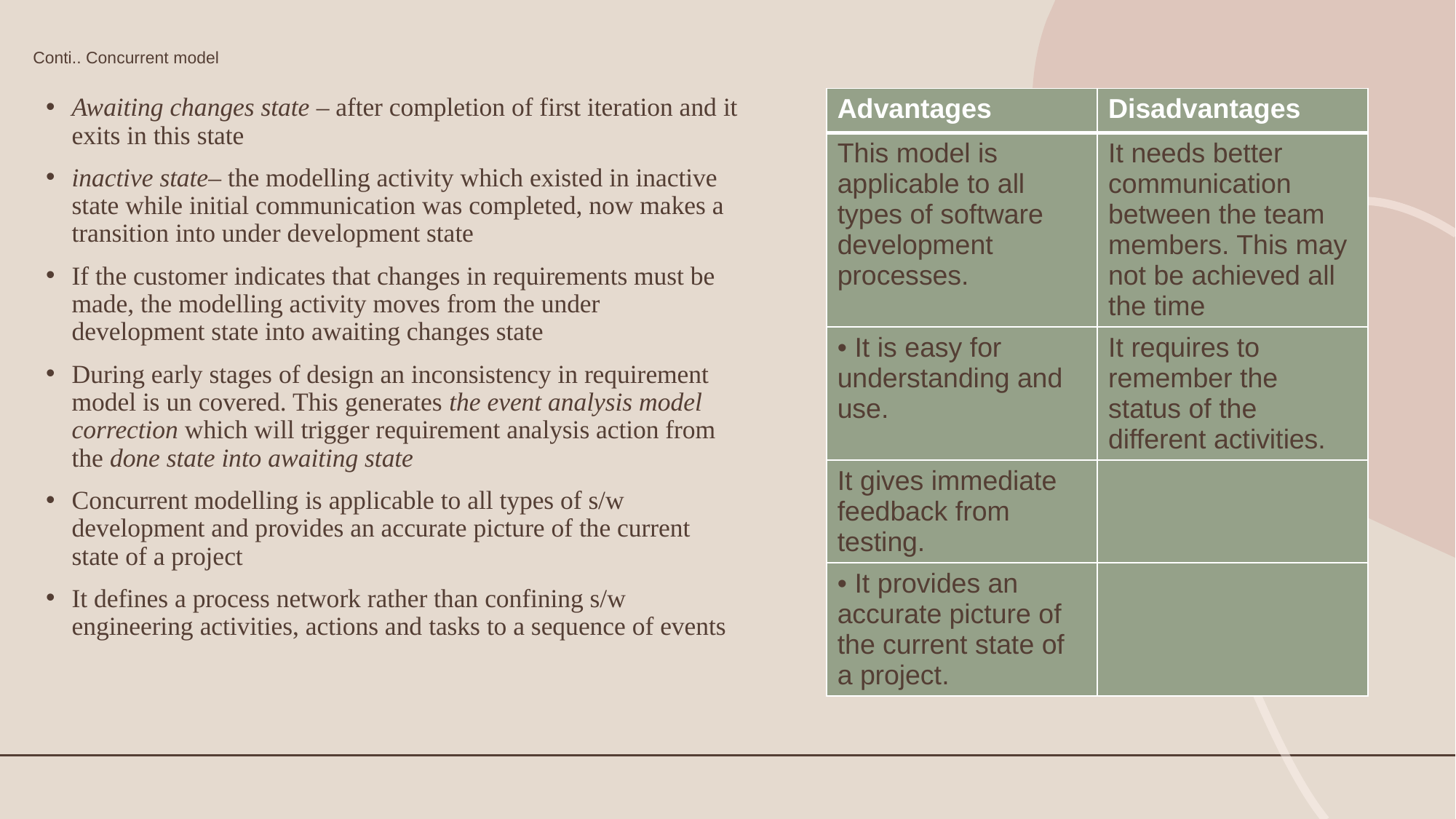

# Conti.. Concurrent model
Awaiting changes state – after completion of first iteration and it exits in this state
inactive state– the modelling activity which existed in inactive state while initial communication was completed, now makes a transition into under development state
If the customer indicates that changes in requirements must be made, the modelling activity moves from the under development state into awaiting changes state
During early stages of design an inconsistency in requirement model is un covered. This generates the event analysis model correction which will trigger requirement analysis action from the done state into awaiting state
Concurrent modelling is applicable to all types of s/w development and provides an accurate picture of the current state of a project
It defines a process network rather than confining s/w engineering activities, actions and tasks to a sequence of events

| Advantages | Disadvantages |
| --- | --- |
| This model is applicable to all types of software development processes. | It needs better communication between the team members. This may not be achieved all the time |
| • It is easy for understanding and use. | It requires to remember the status of the different activities. |
| It gives immediate feedback from testing. |  |
| • It provides an accurate picture of the current state of a project. |  |